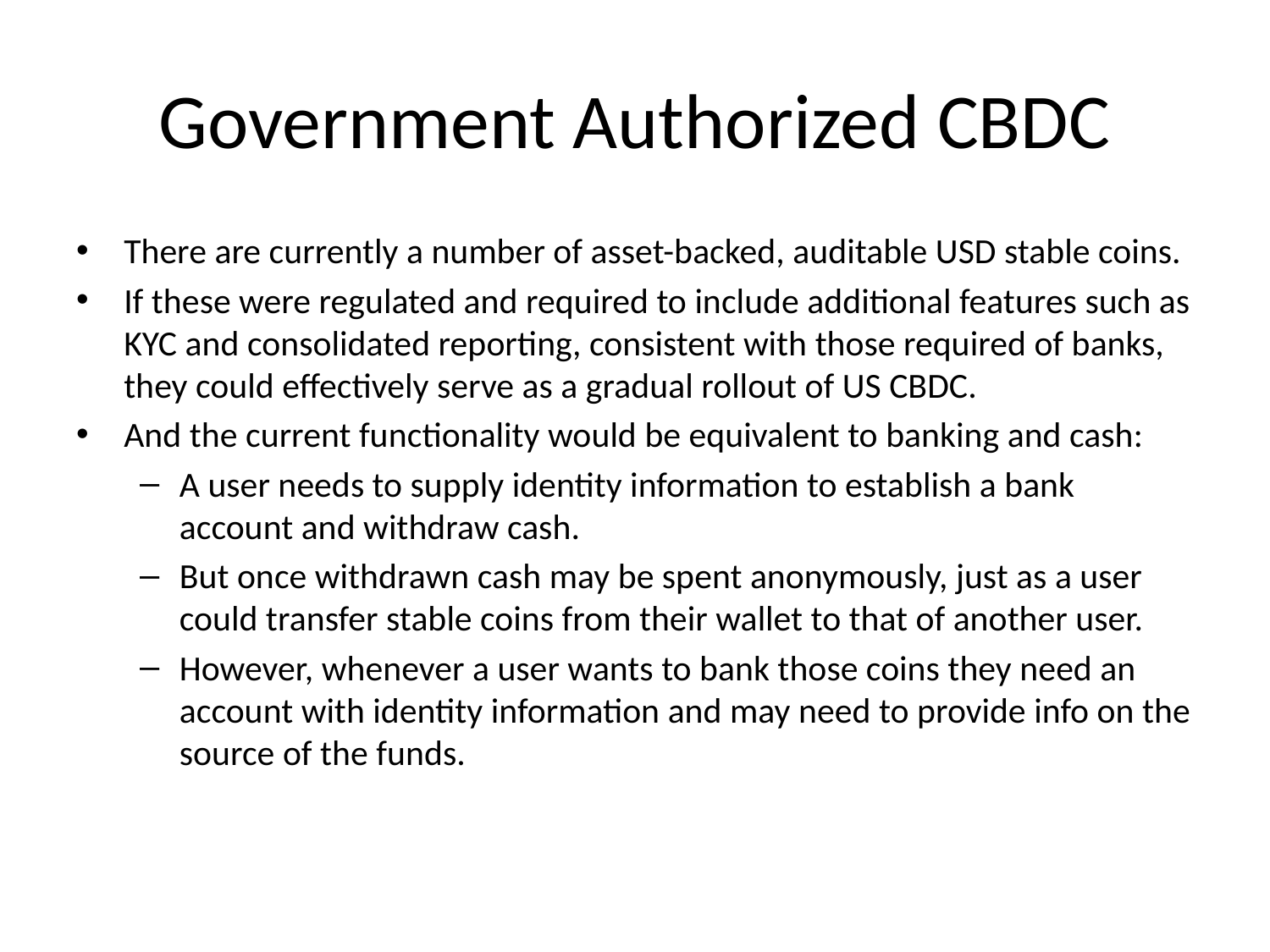

# Government Authorized CBDC
There are currently a number of asset-backed, auditable USD stable coins.
If these were regulated and required to include additional features such as KYC and consolidated reporting, consistent with those required of banks, they could effectively serve as a gradual rollout of US CBDC.
And the current functionality would be equivalent to banking and cash:
A user needs to supply identity information to establish a bank account and withdraw cash.
But once withdrawn cash may be spent anonymously, just as a user could transfer stable coins from their wallet to that of another user.
However, whenever a user wants to bank those coins they need an account with identity information and may need to provide info on the source of the funds.